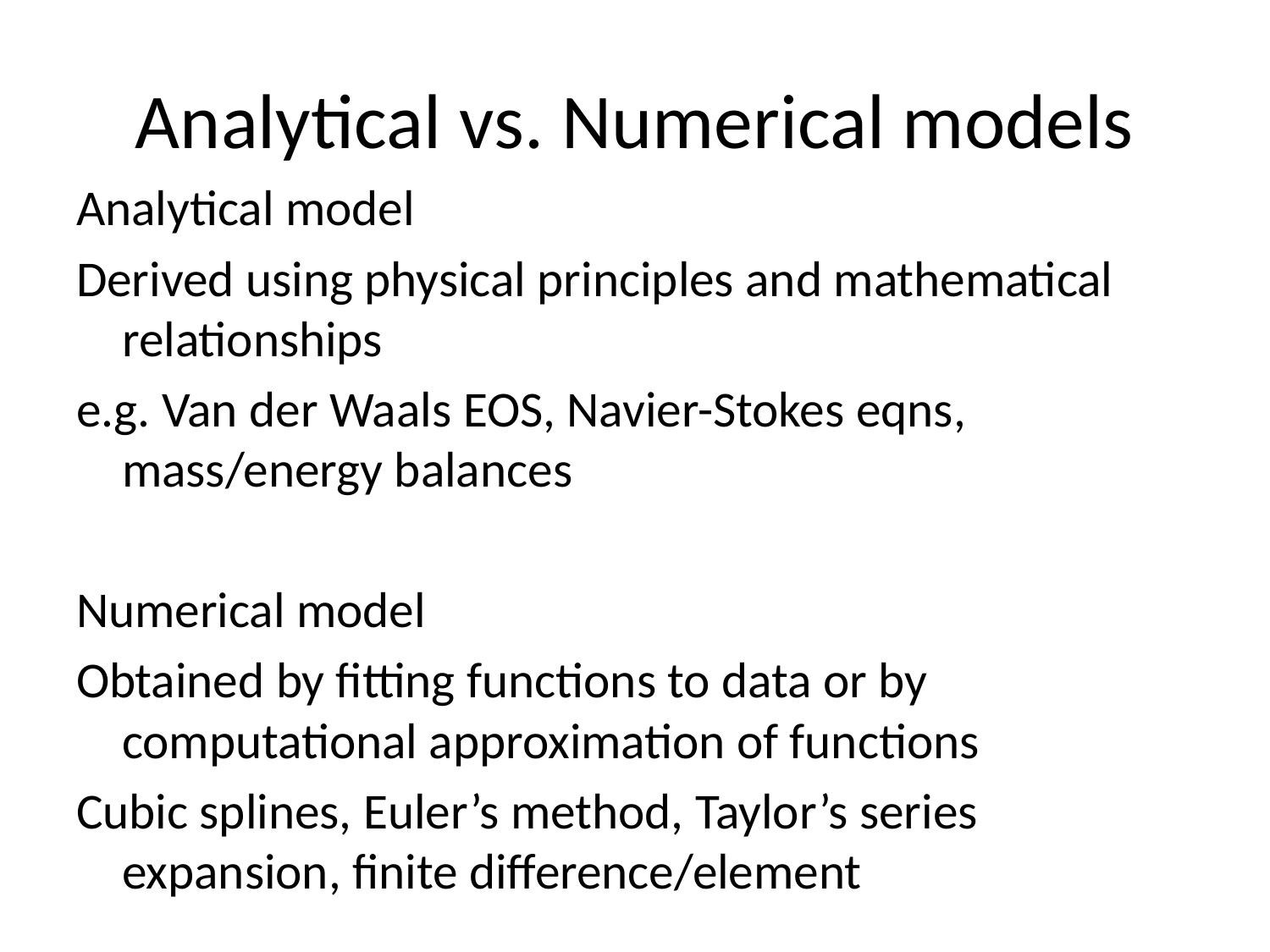

# Analytical vs. Numerical models
Analytical model
Derived using physical principles and mathematical relationships
e.g. Van der Waals EOS, Navier-Stokes eqns, mass/energy balances

Numerical model
Obtained by fitting functions to data or by computational approximation of functions
Cubic splines, Euler’s method, Taylor’s series expansion, finite difference/element